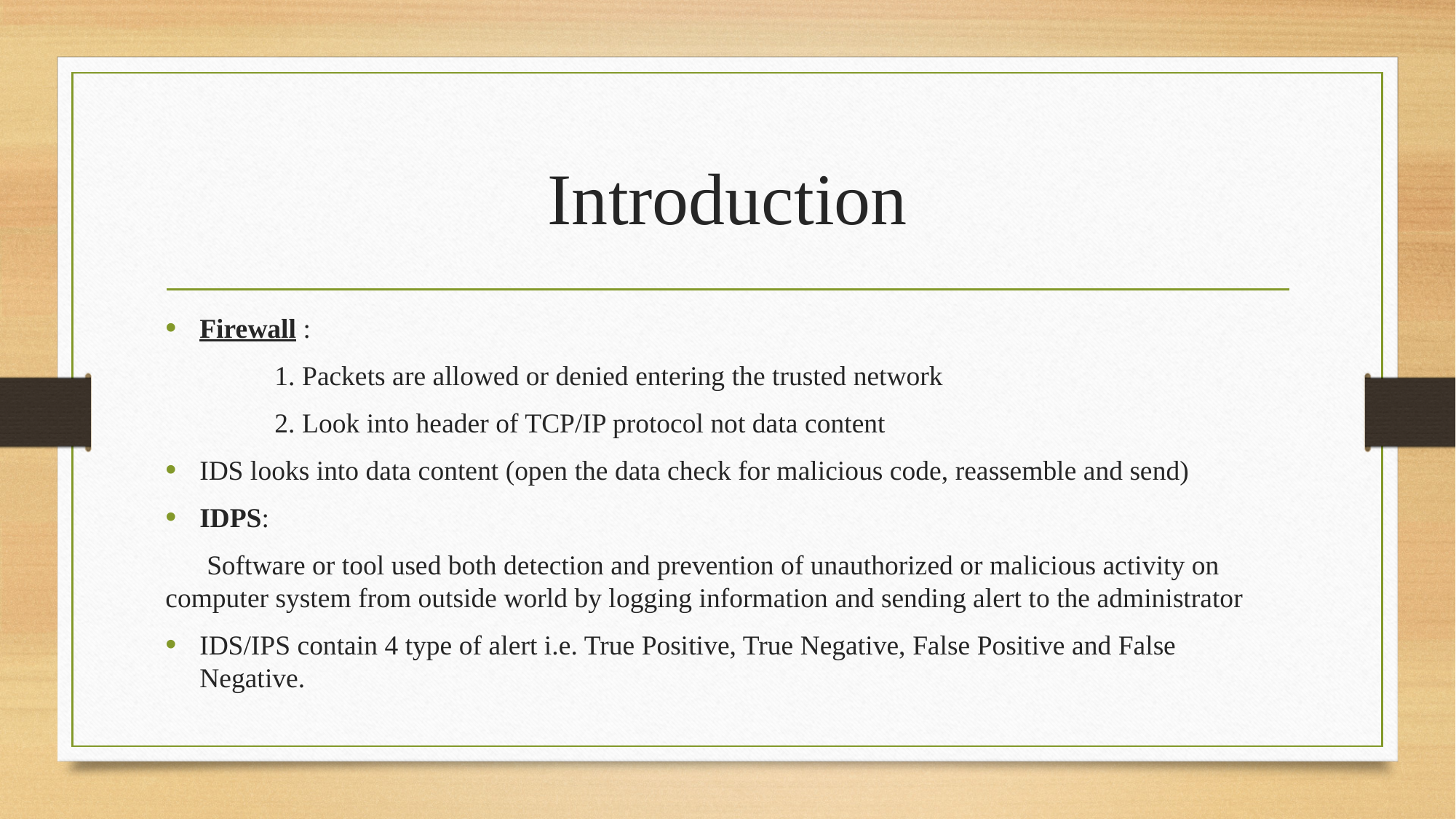

# Introduction
Firewall :
	1. Packets are allowed or denied entering the trusted network
	2. Look into header of TCP/IP protocol not data content
IDS looks into data content (open the data check for malicious code, reassemble and send)
IDPS:
      Software or tool used both detection and prevention of unauthorized or malicious activity on computer system from outside world by logging information and sending alert to the administrator
IDS/IPS contain 4 type of alert i.e. True Positive, True Negative, False Positive and False Negative.